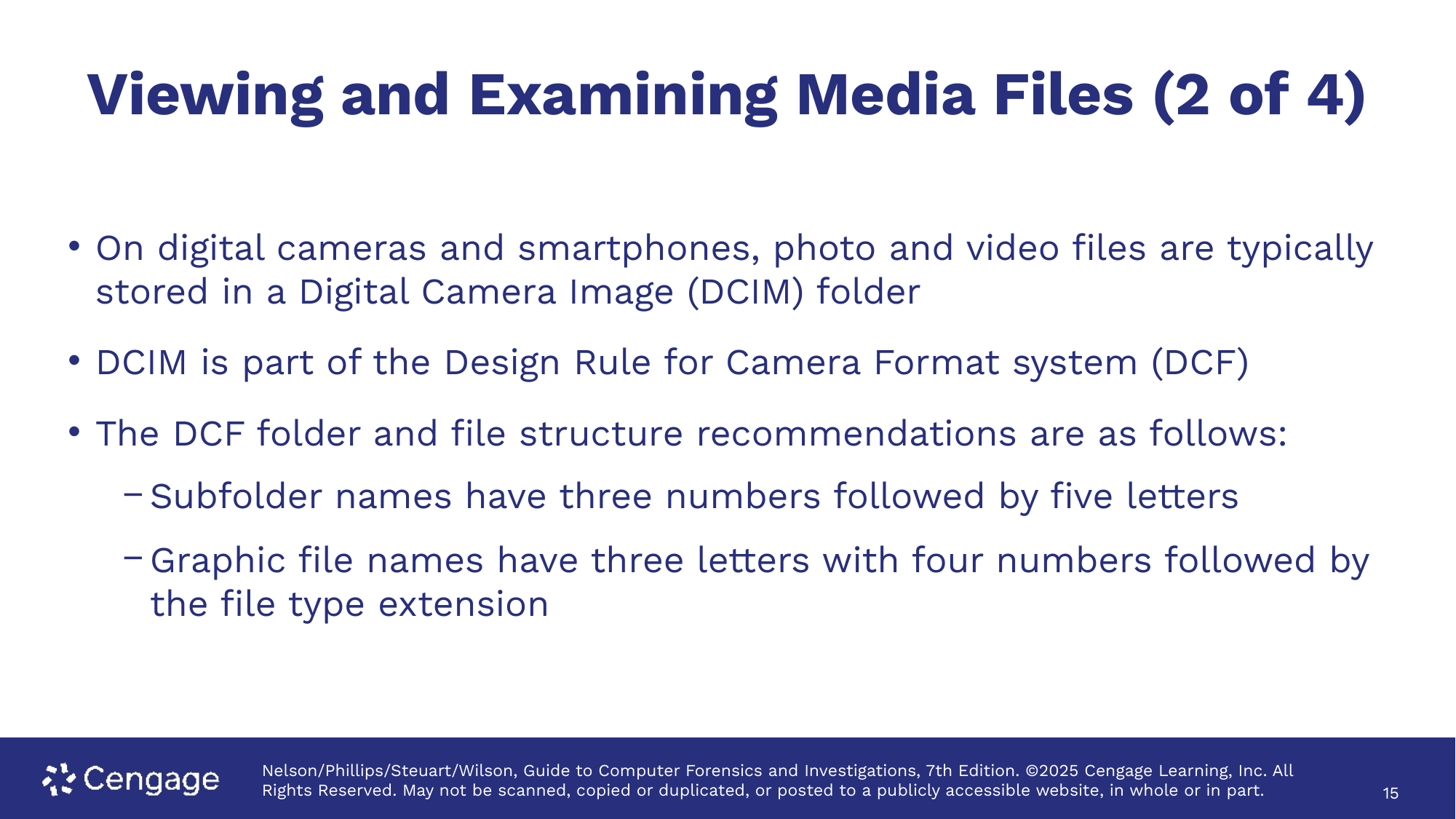

# Viewing and Examining Media Files (2 of 4)
On digital cameras and smartphones, photo and video files are typically stored in a Digital Camera Image (DCIM) folder
DCIM is part of the Design Rule for Camera Format system (DCF)
The DCF folder and file structure recommendations are as follows:
Subfolder names have three numbers followed by five letters
Graphic file names have three letters with four numbers followed by the file type extension